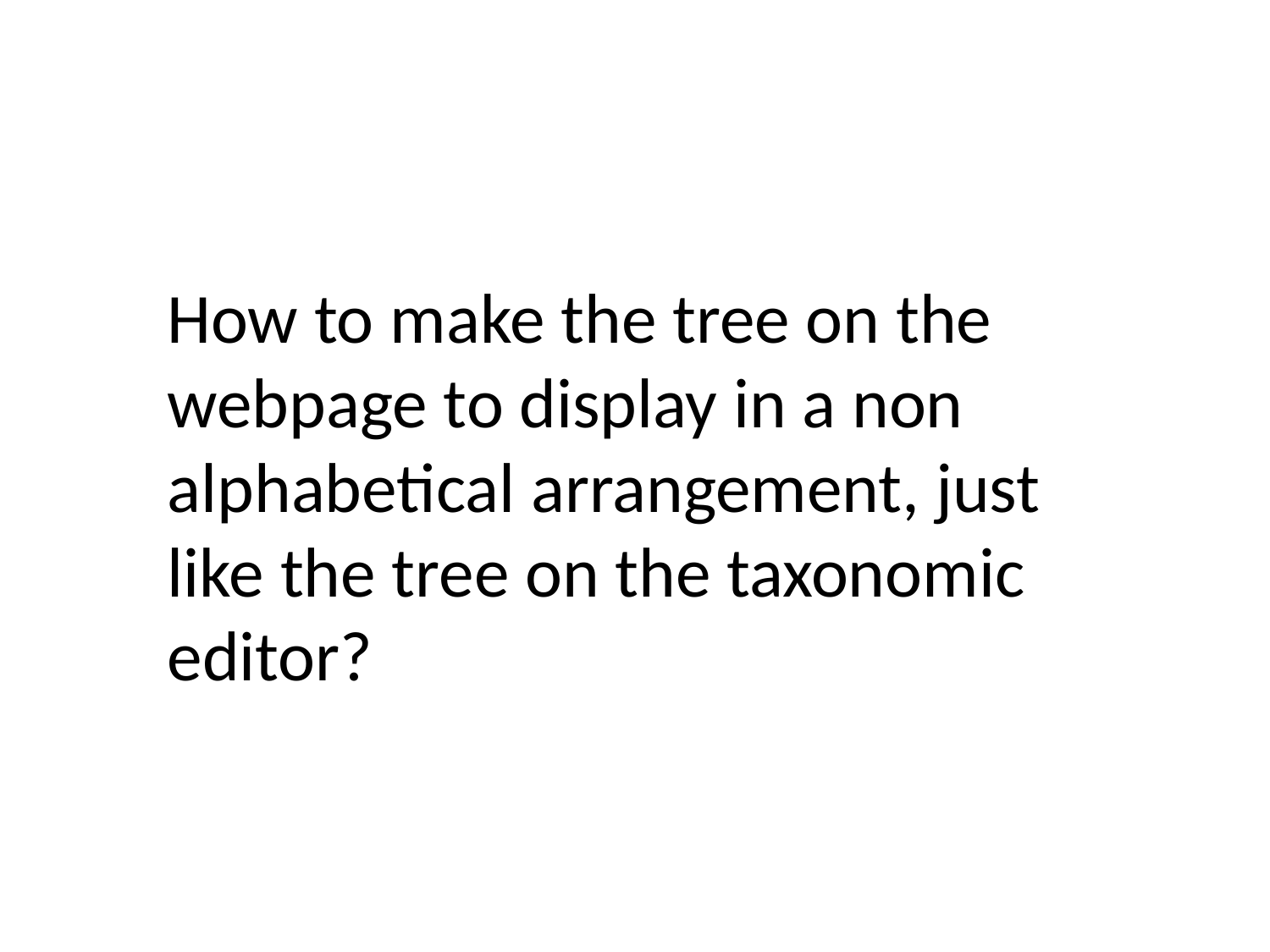

How to make the tree on the webpage to display in a non alphabetical arrangement, just like the tree on the taxonomic editor?